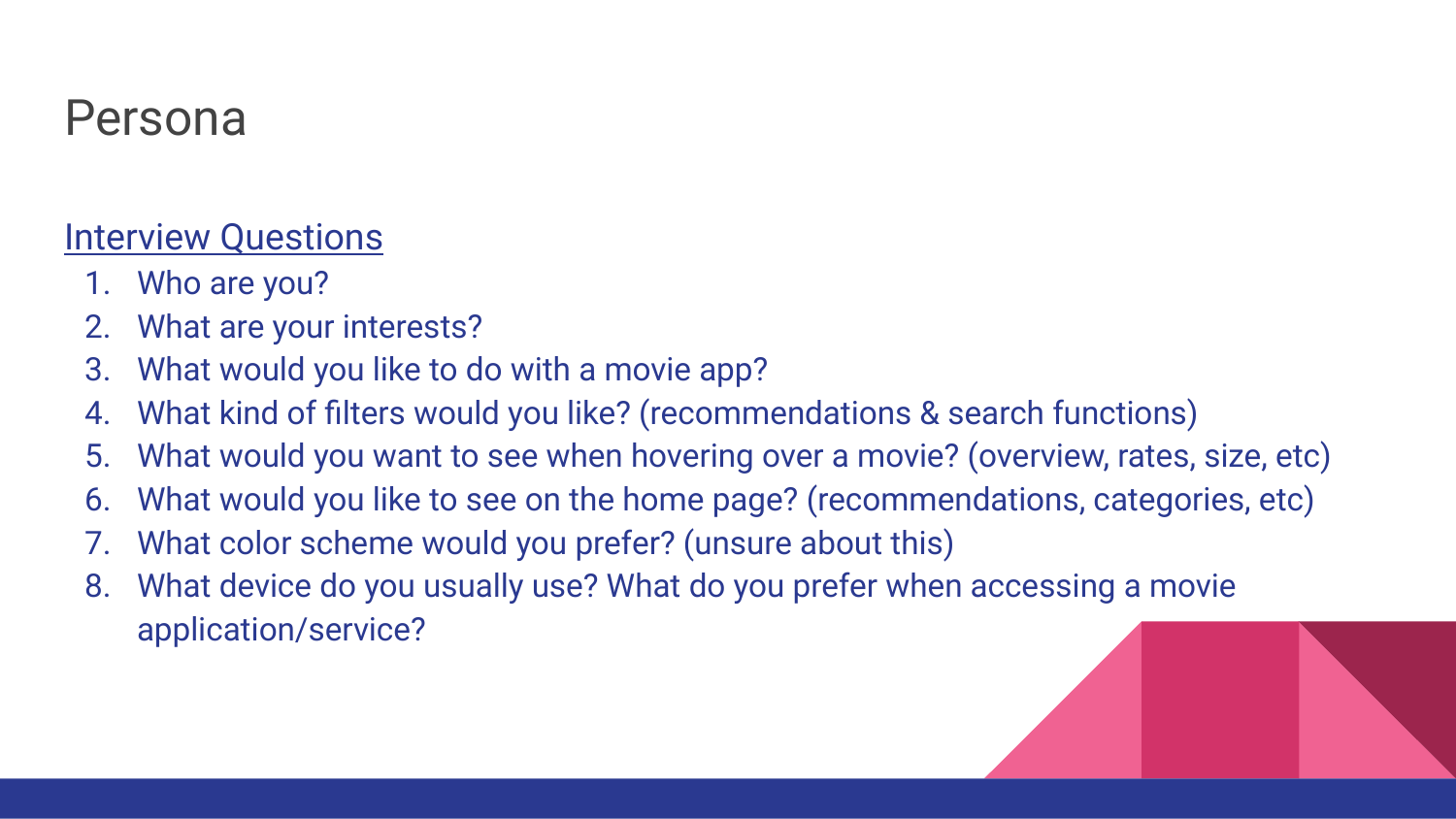

# Persona
Interview Questions
Who are you?
What are your interests?
What would you like to do with a movie app?
What kind of filters would you like? (recommendations & search functions)
What would you want to see when hovering over a movie? (overview, rates, size, etc)
What would you like to see on the home page? (recommendations, categories, etc)
What color scheme would you prefer? (unsure about this)
What device do you usually use? What do you prefer when accessing a movie application/service?